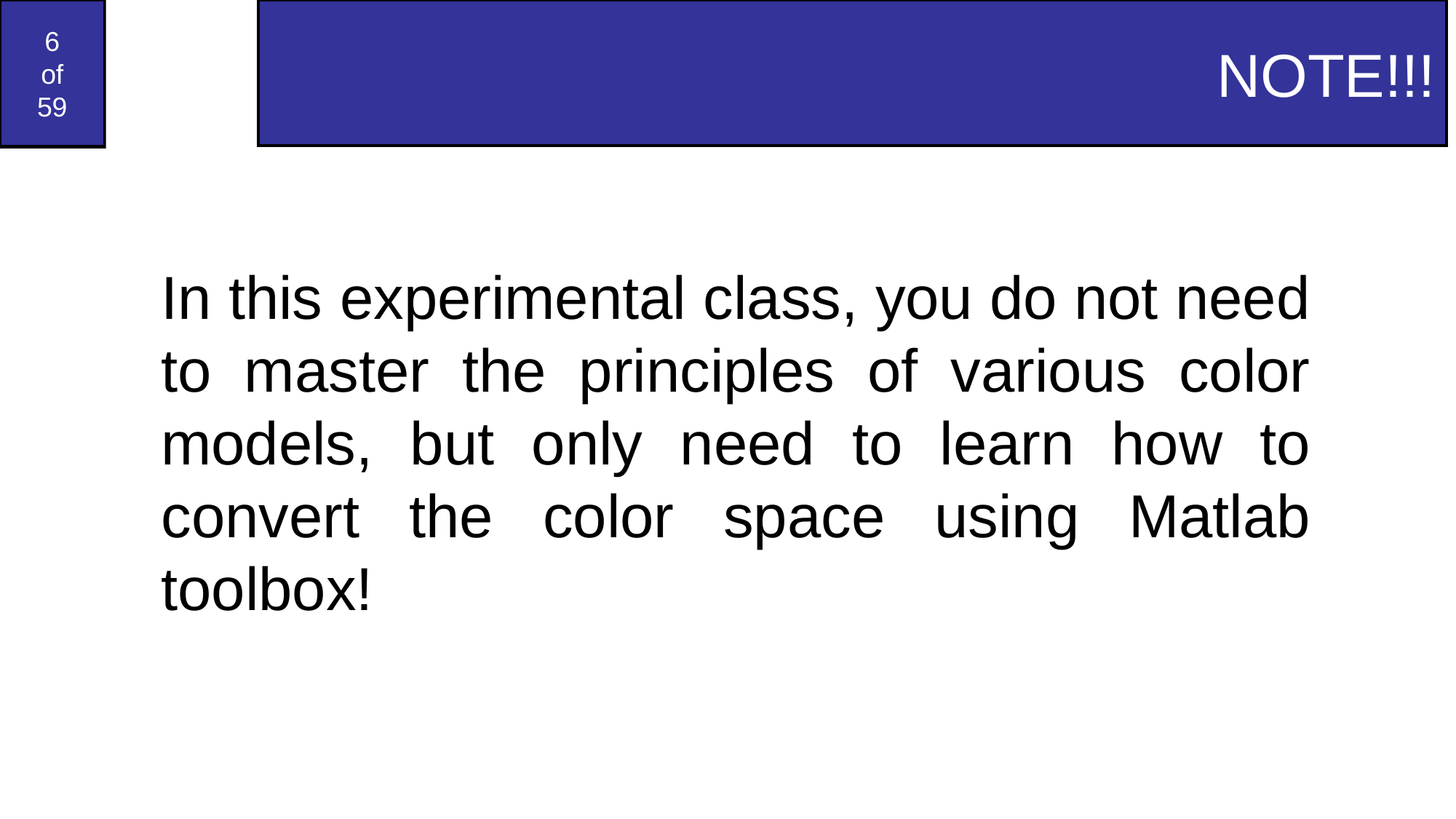

NOTE!!!
In this experimental class, you do not need to master the principles of various color models, but only need to learn how to convert the color space using Matlab toolbox!